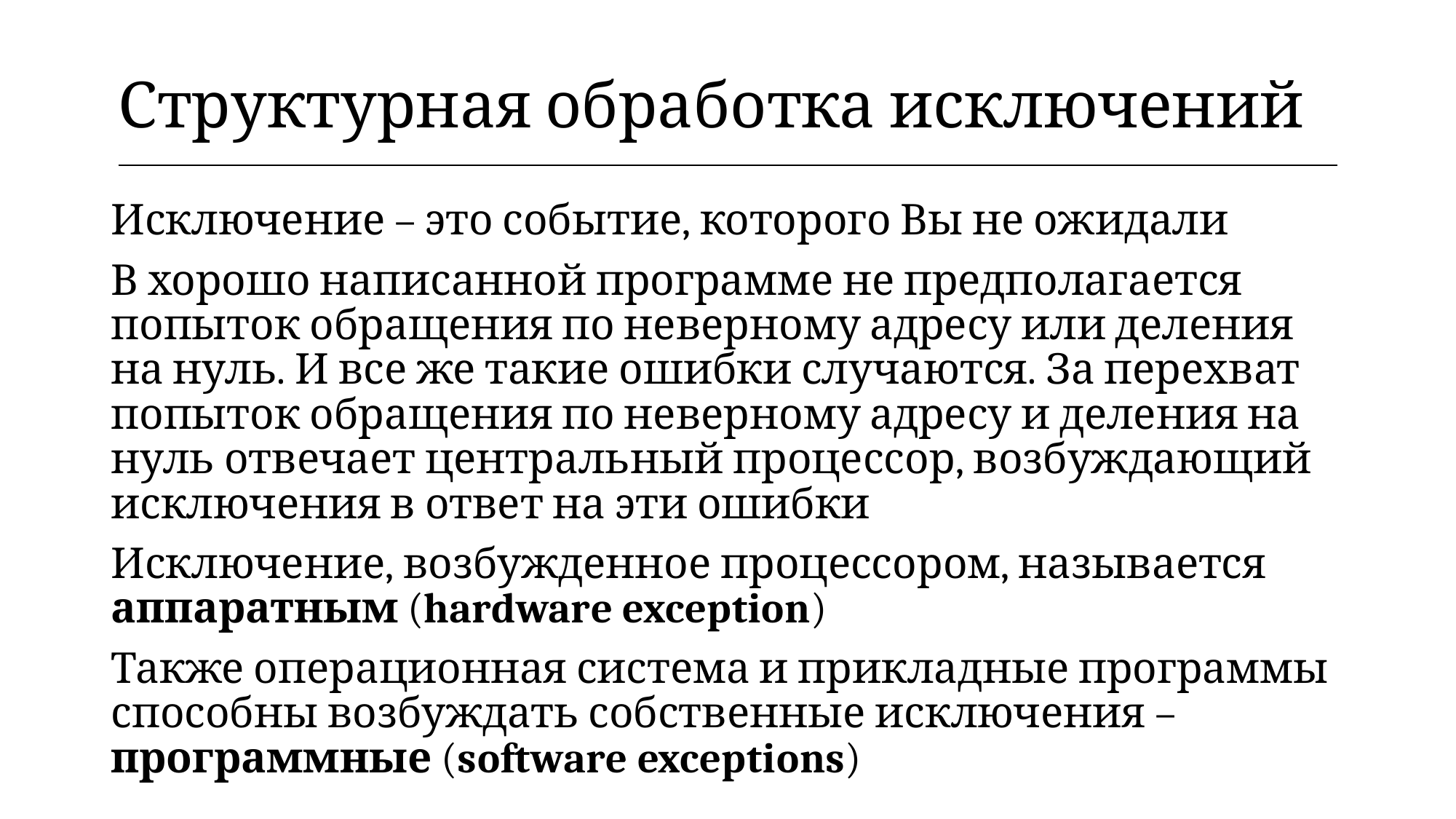

| Структурная обработка исключений |
| --- |
Исключение – это событие, которого Вы не ожидали
В хорошо написанной программе не предполагается попыток обращения по неверному адресу или деления на нуль. И все же такие ошибки случаются. За перехват попыток обращения по неверному адресу и деления на нуль отвечает центральный процессор, возбуждающий исключения в ответ на эти ошибки
Исключение, возбужденное процессором, называется аппаратным (hardware exception)
Также операционная система и прикладные программы способны возбуждать собственные исключения – программные (software exceptions)